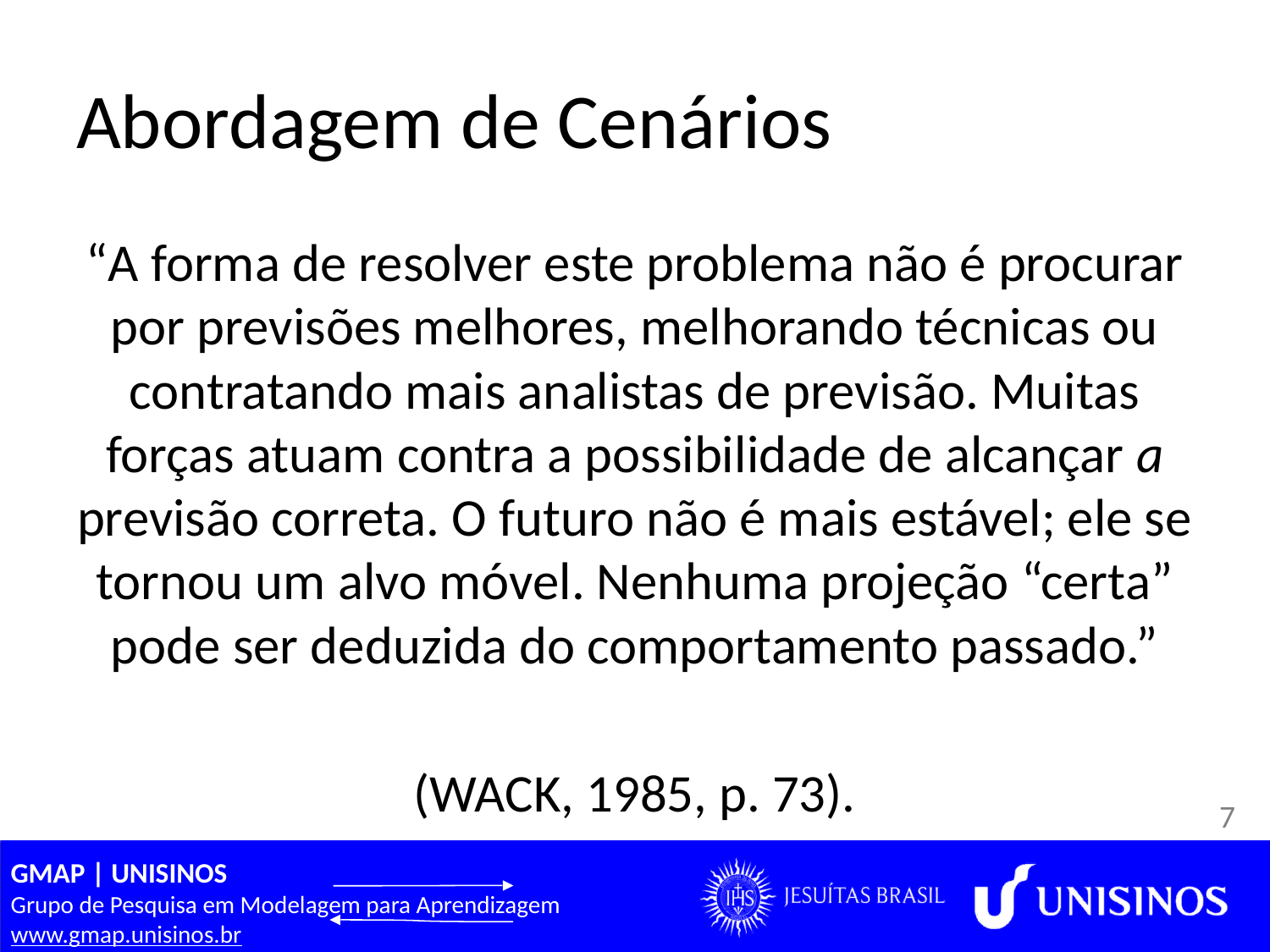

# Abordagem de Cenários
“A forma de resolver este problema não é procurar por previsões melhores, melhorando técnicas ou contratando mais analistas de previsão. Muitas forças atuam contra a possibilidade de alcançar a previsão correta. O futuro não é mais estável; ele se tornou um alvo móvel. Nenhuma projeção “certa” pode ser deduzida do comportamento passado.”

(WACK, 1985, p. 73).